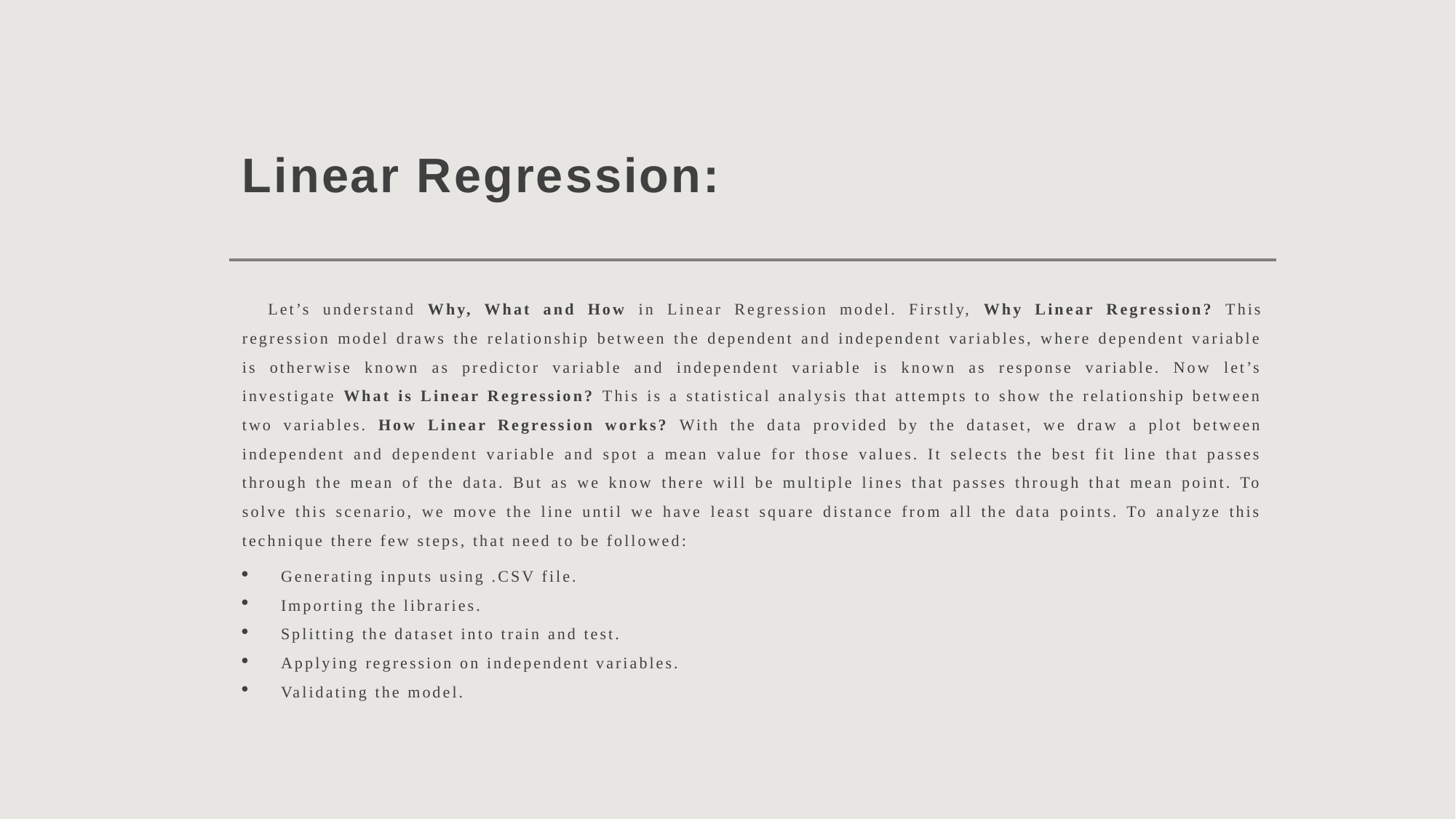

# Linear Regression:
Let’s understand Why, What and How in Linear Regression model. Firstly, Why Linear Regression? This regression model draws the relationship between the dependent and independent variables, where dependent variable is otherwise known as predictor variable and independent variable is known as response variable. Now let’s investigate What is Linear Regression? This is a statistical analysis that attempts to show the relationship between two variables. How Linear Regression works? With the data provided by the dataset, we draw a plot between independent and dependent variable and spot a mean value for those values. It selects the best fit line that passes through the mean of the data. But as we know there will be multiple lines that passes through that mean point. To solve this scenario, we move the line until we have least square distance from all the data points. To analyze this technique there few steps, that need to be followed:
Generating inputs using .CSV file.
Importing the libraries.
Splitting the dataset into train and test.
Applying regression on independent variables.
Validating the model.